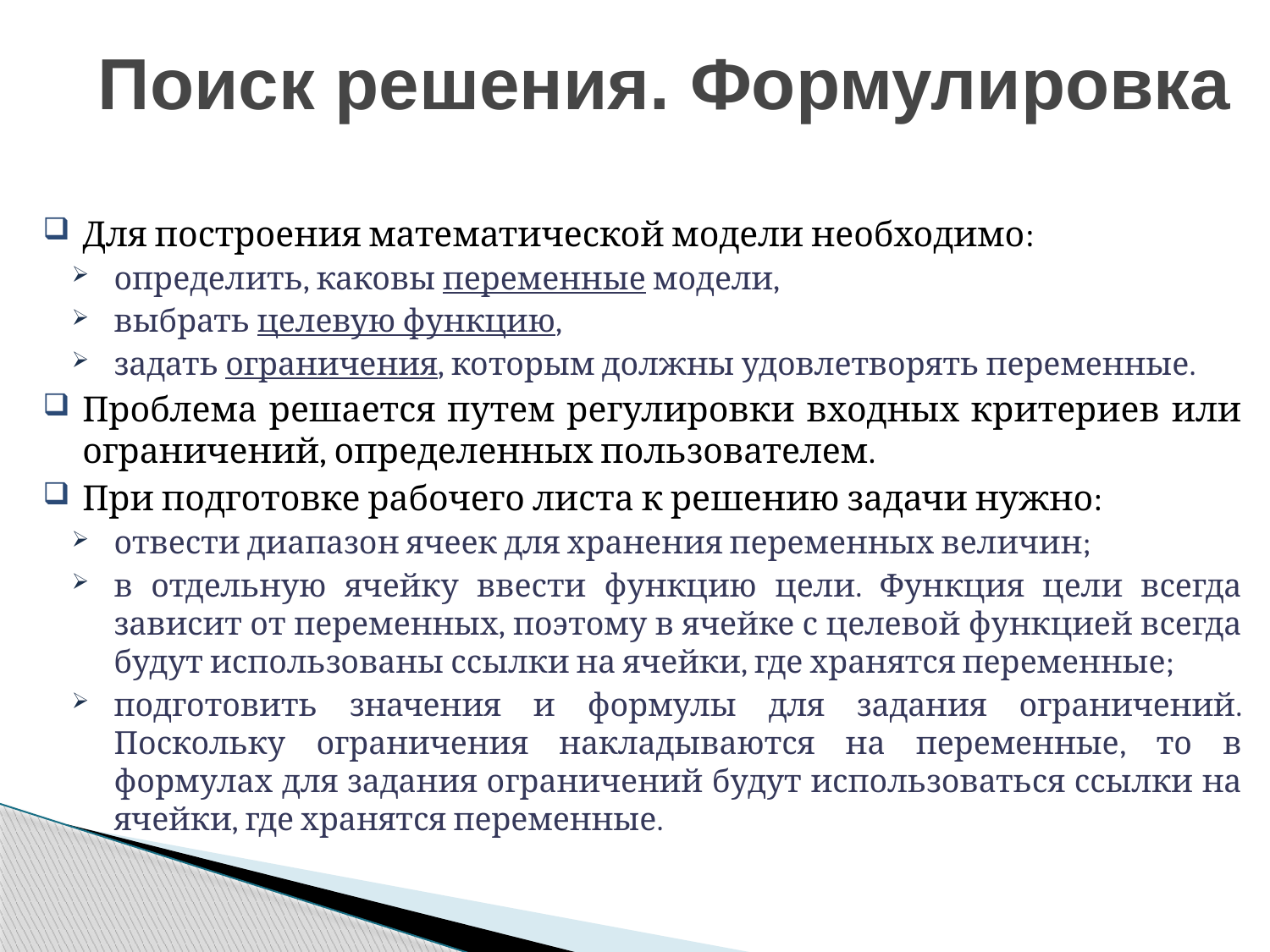

# Поиск решения. Формулировка
Для построения математической модели необходимо:
определить, каковы переменные модели,
выбрать целевую функцию,
задать ограничения, которым должны удовлетворять переменные.
Проблема решается путем регулировки входных критериев или ограничений, определенных пользователем.
При подготовке рабочего листа к решению задачи нужно:
отвести диапазон ячеек для хранения переменных величин;
в отдельную ячейку ввести функцию цели. Функция цели всегда зависит от переменных, поэтому в ячейке с целевой функцией всегда будут использованы ссылки на ячейки, где хранятся переменные;
подготовить значения и формулы для задания ограничений. Поскольку ограничения накладываются на переменные, то в формулах для задания ограничений будут использоваться ссылки на ячейки, где хранятся переменные.